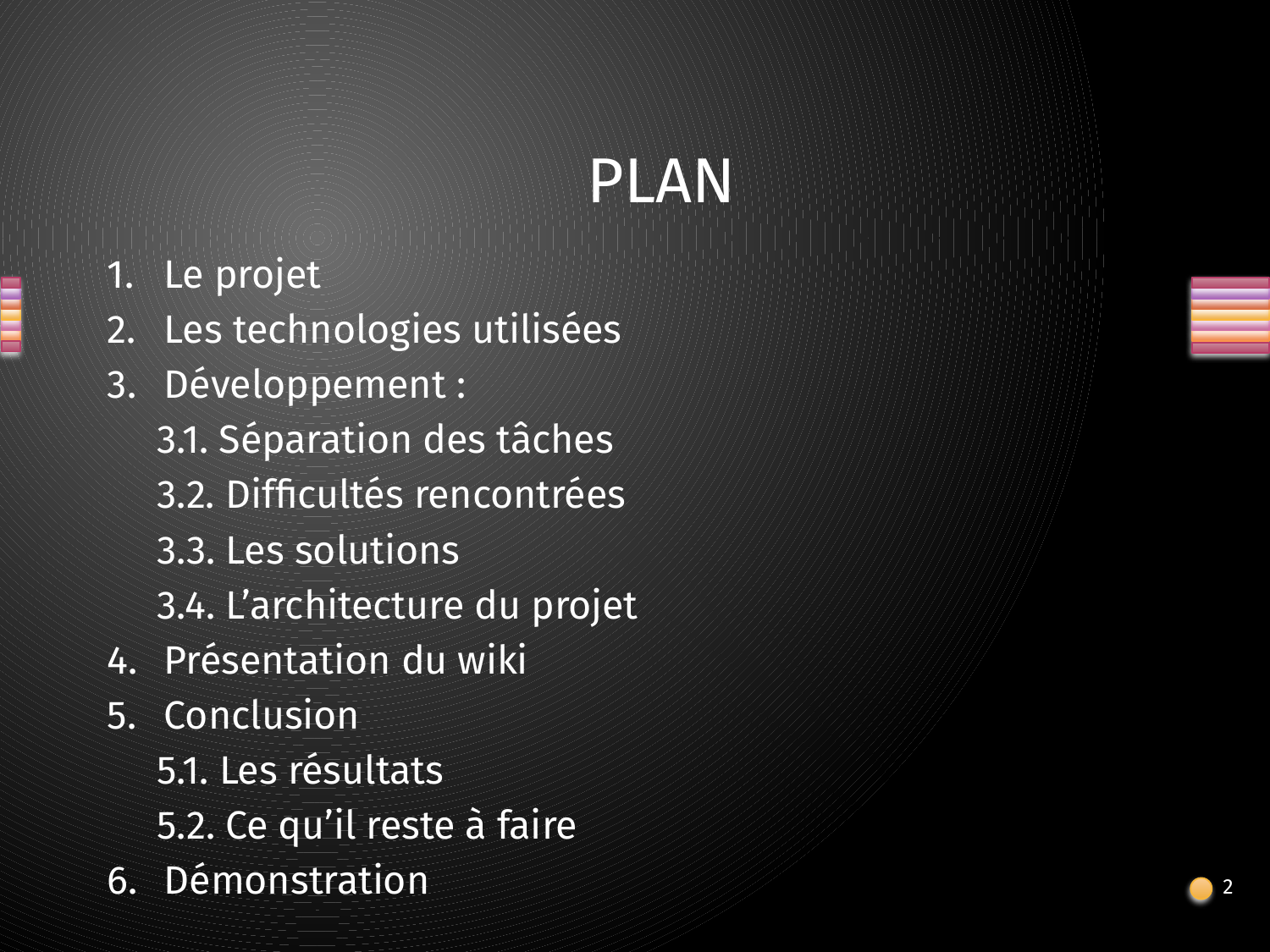

# PLAN

Le projet
Les technologies utilisées
Développement :
3.1. Séparation des tâches
3.2. Difficultés rencontrées
3.3. Les solutions
3.4. L’architecture du projet
Présentation du wiki
Conclusion
5.1. Les résultats
5.2. Ce qu’il reste à faire
Démonstration

2